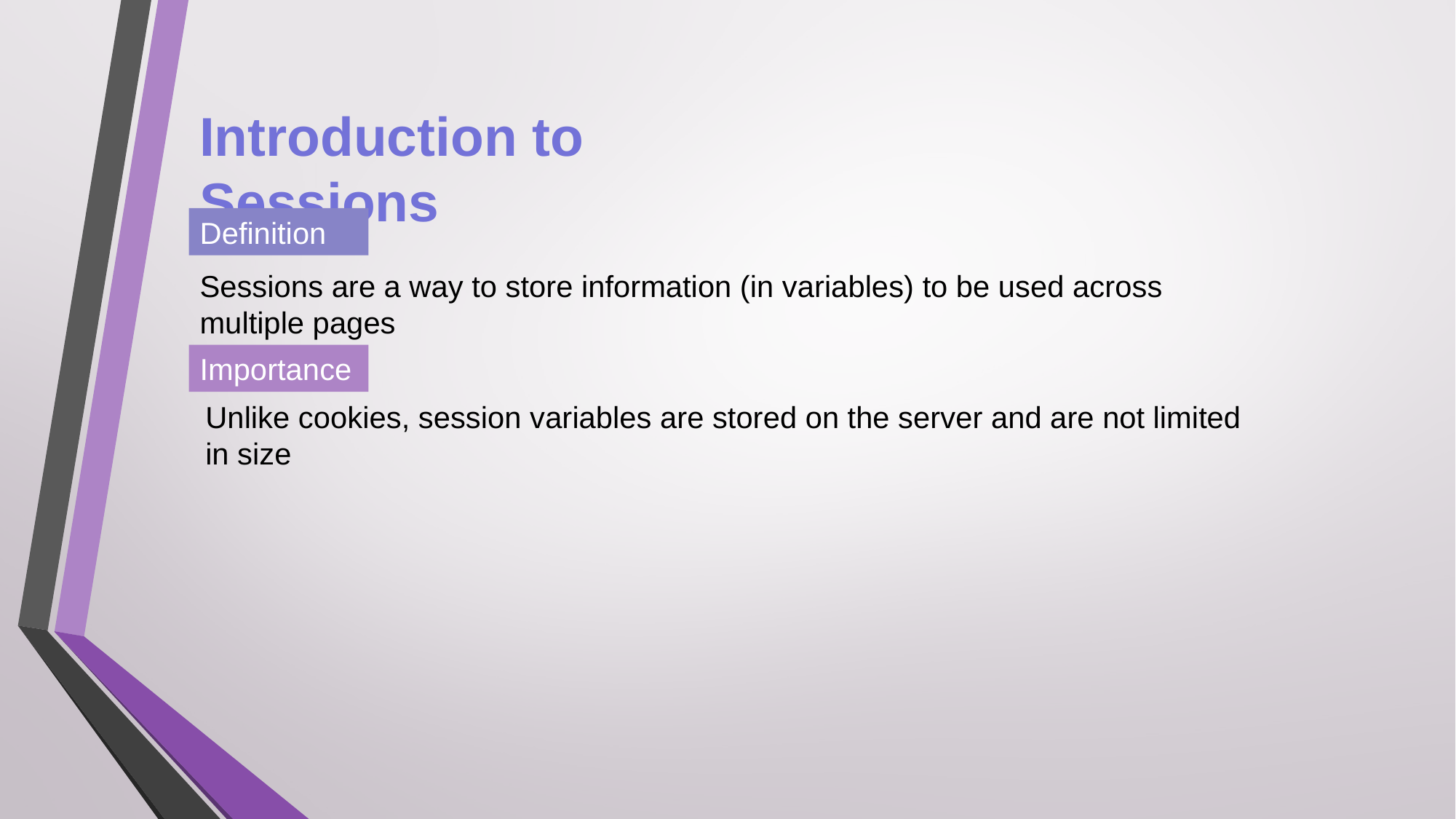

Introduction to Sessions
Definition
Sessions are a way to store information (in variables) to be used across multiple pages
Importance
Unlike cookies, session variables are stored on the server and are not limited in size